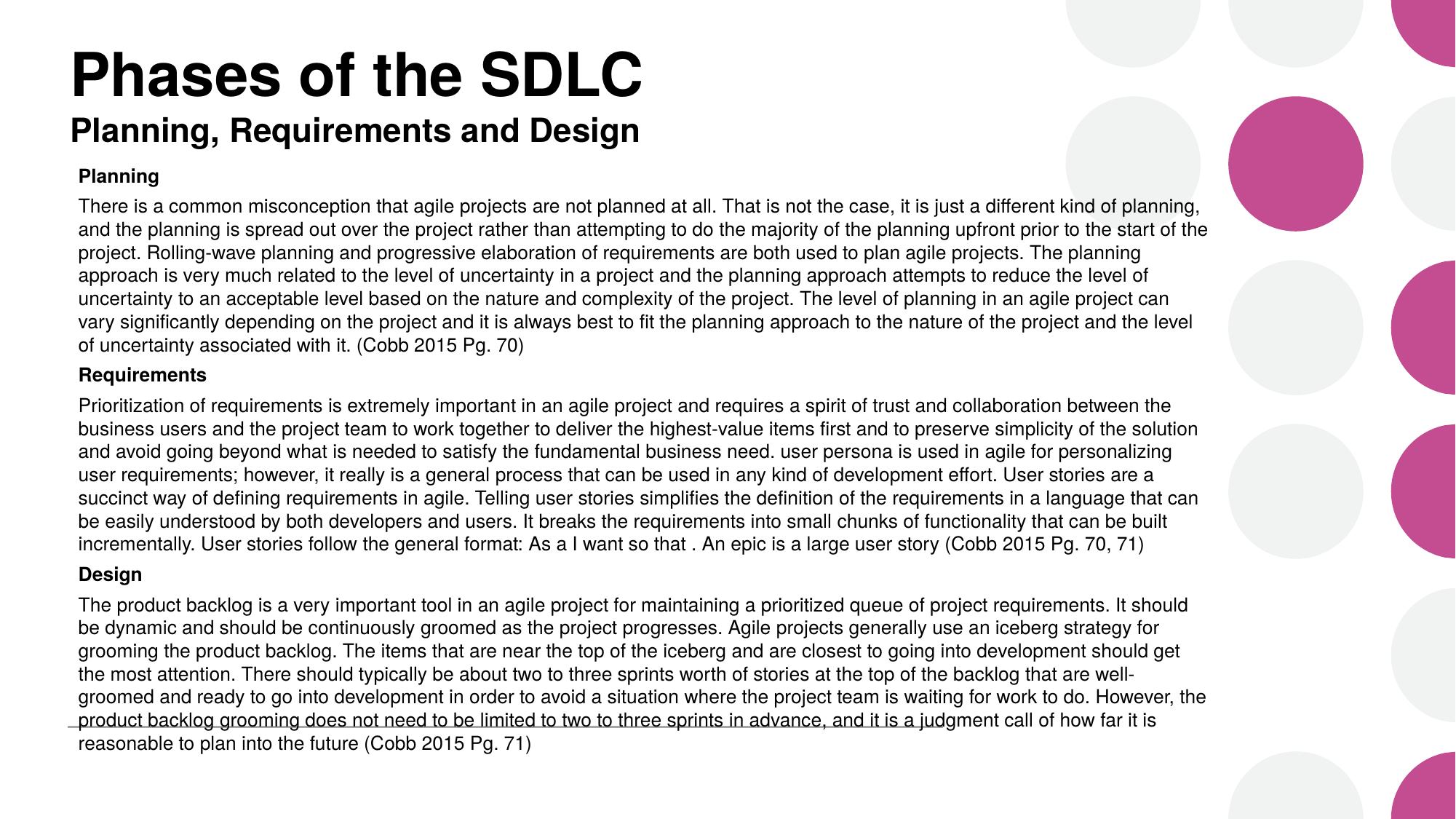

# Phases of the SDLC Planning, Requirements and Design
Planning
There is a common misconception that agile projects are not planned at all. That is not the case, it is just a different kind of planning, and the planning is spread out over the project rather than attempting to do the majority of the planning upfront prior to the start of the project. Rolling-wave planning and progressive elaboration of requirements are both used to plan agile projects. The planning approach is very much related to the level of uncertainty in a project and the planning approach attempts to reduce the level of uncertainty to an acceptable level based on the nature and complexity of the project. The level of planning in an agile project can vary significantly depending on the project and it is always best to fit the planning approach to the nature of the project and the level of uncertainty associated with it. (Cobb 2015 Pg. 70)
Requirements
Prioritization of requirements is extremely important in an agile project and requires a spirit of trust and collaboration between the business users and the project team to work together to deliver the highest-value items first and to preserve simplicity of the solution and avoid going beyond what is needed to satisfy the fundamental business need. user persona is used in agile for personalizing user requirements; however, it really is a general process that can be used in any kind of development effort. User stories are a succinct way of defining requirements in agile. Telling user stories simplifies the definition of the requirements in a language that can be easily understood by both developers and users. It breaks the requirements into small chunks of functionality that can be built incrementally. User stories follow the general format: As a I want so that . An epic is a large user story (Cobb 2015 Pg. 70, 71)
Design
The product backlog is a very important tool in an agile project for maintaining a prioritized queue of project requirements. It should be dynamic and should be continuously groomed as the project progresses. Agile projects generally use an iceberg strategy for grooming the product backlog. The items that are near the top of the iceberg and are closest to going into development should get the most attention. There should typically be about two to three sprints worth of stories at the top of the backlog that are well-groomed and ready to go into development in order to avoid a situation where the project team is waiting for work to do. However, the product backlog grooming does not need to be limited to two to three sprints in advance, and it is a judgment call of how far it is reasonable to plan into the future (Cobb 2015 Pg. 71)